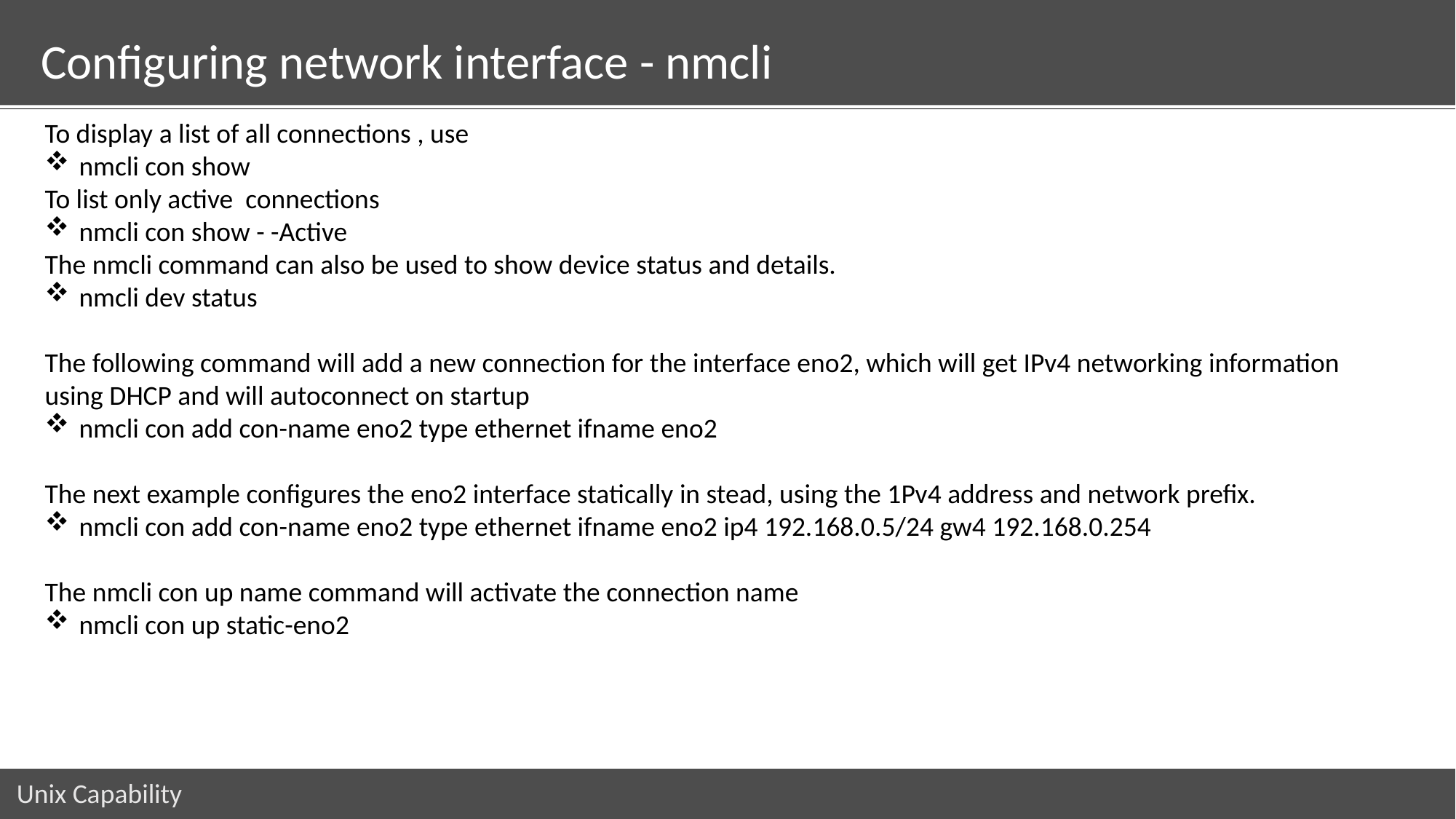

# Configuring network interface - nmcli
To display a list of all connections , use
nmcli con show
To list only active  connections
nmcli con show - -Active
The nmcli command can also be used to show device status and details.
nmcli dev status

The following command will add a new connection for the interface eno2, which will get IPv4 networking information using DHCP and will autoconnect on startup
nmcli con add con-name eno2 type ethernet ifname eno2

The next example configures the eno2 interface statically in stead, using the 1Pv4 address and network prefix.
nmcli con add con-name eno2 type ethernet ifname eno2 ip4 192.168.0.5/24 gw4 192.168.0.254

The nmcli con up name command will activate the connection name
nmcli con up static-eno2